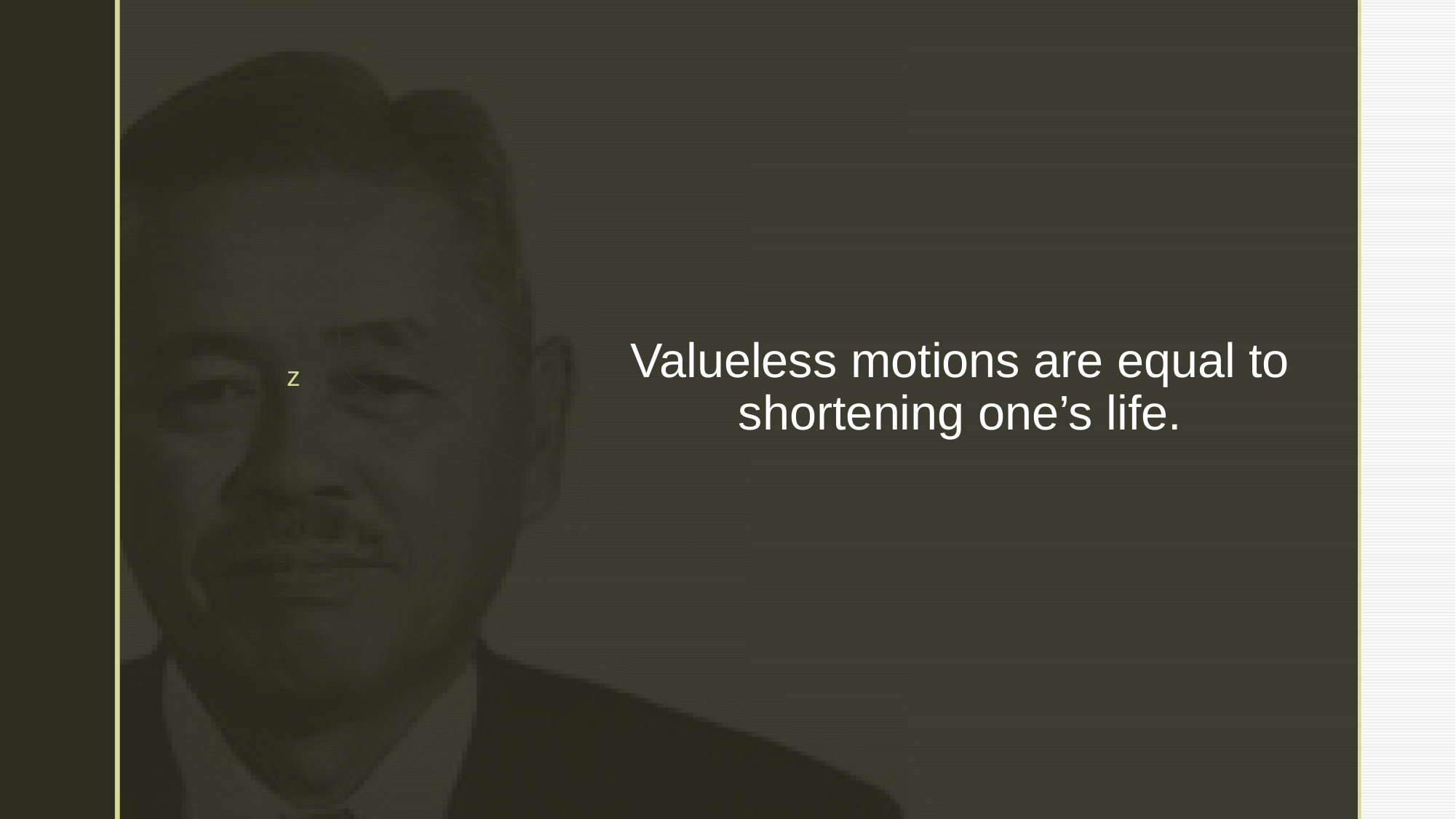

# Valueless motions are equal to shortening one’s life.